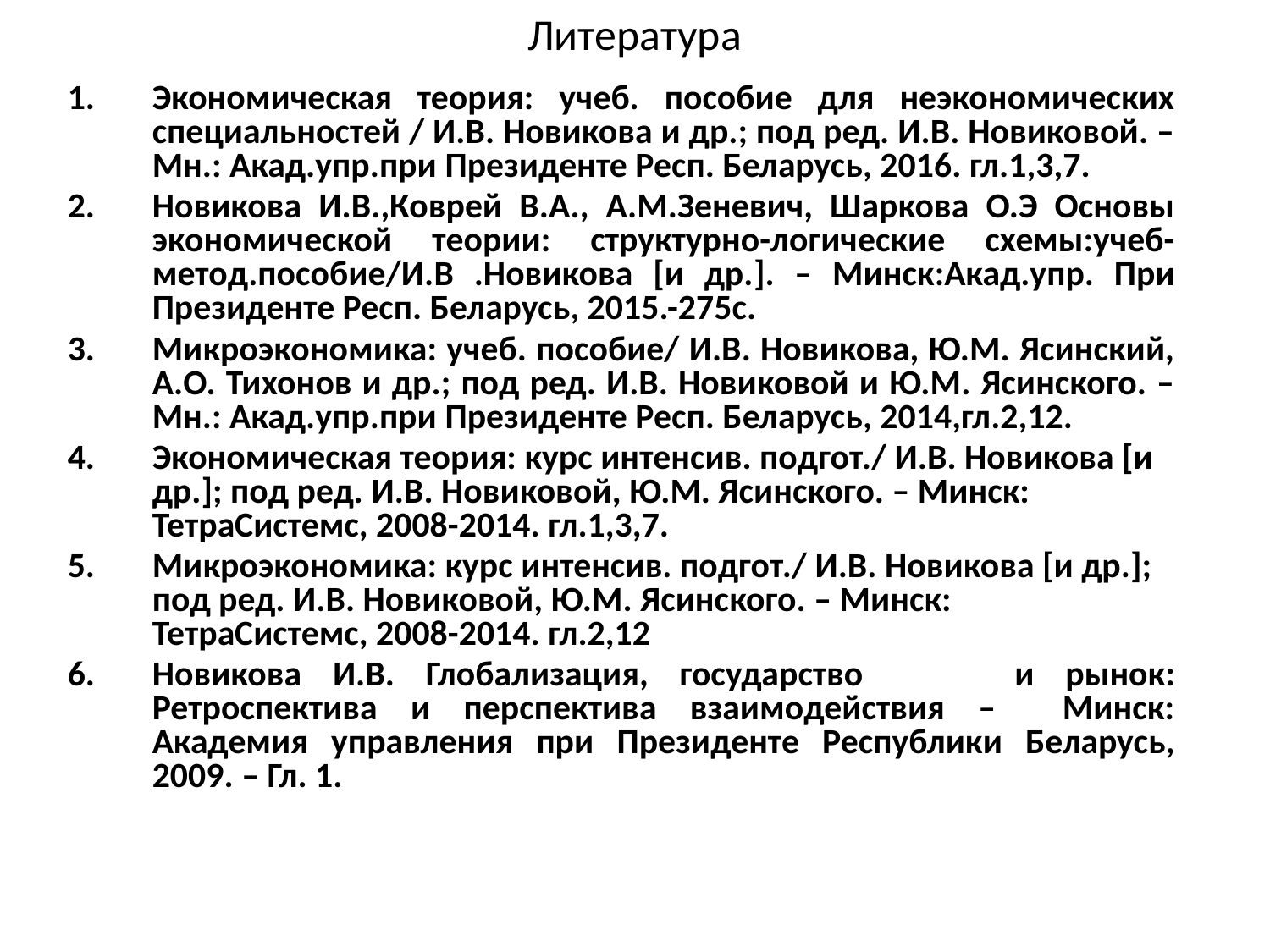

# Литература
Экономическая теория: учеб. пособие для неэкономических специальностей / И.В. Новикова и др.; под ред. И.В. Новиковой. – Мн.: Акад.упр.при Президенте Респ. Беларусь, 2016. гл.1,3,7.
Новикова И.В.,Коврей В.А., А.М.Зеневич, Шаркова О.Э Основы экономической теории: структурно-логические схемы:учеб-метод.пособие/И.В .Новикова [и др.]. – Минск:Акад.упр. При Президенте Респ. Беларусь, 2015.-275с.
Микроэкономика: учеб. пособие/ И.В. Новикова, Ю.М. Ясинский, А.О. Тихонов и др.; под ред. И.В. Новиковой и Ю.М. Ясинского. – Мн.: Акад.упр.при Президенте Респ. Беларусь, 2014,гл.2,12.
Экономическая теория: курс интенсив. подгот./ И.В. Новикова [и др.]; под ред. И.В. Новиковой, Ю.М. Ясинского. – Минск: ТетраСистемс, 2008-2014. гл.1,3,7.
Микроэкономика: курс интенсив. подгот./ И.В. Новикова [и др.]; под ред. И.В. Новиковой, Ю.М. Ясинского. – Минск: ТетраСистемс, 2008-2014. гл.2,12
Новикова И.В. Глобализация, государство	 и рынок: Ретроспектива и перспектива взаимодействия –  Минск: Академия управления при Президенте Республики Беларусь, 2009. – Гл. 1.